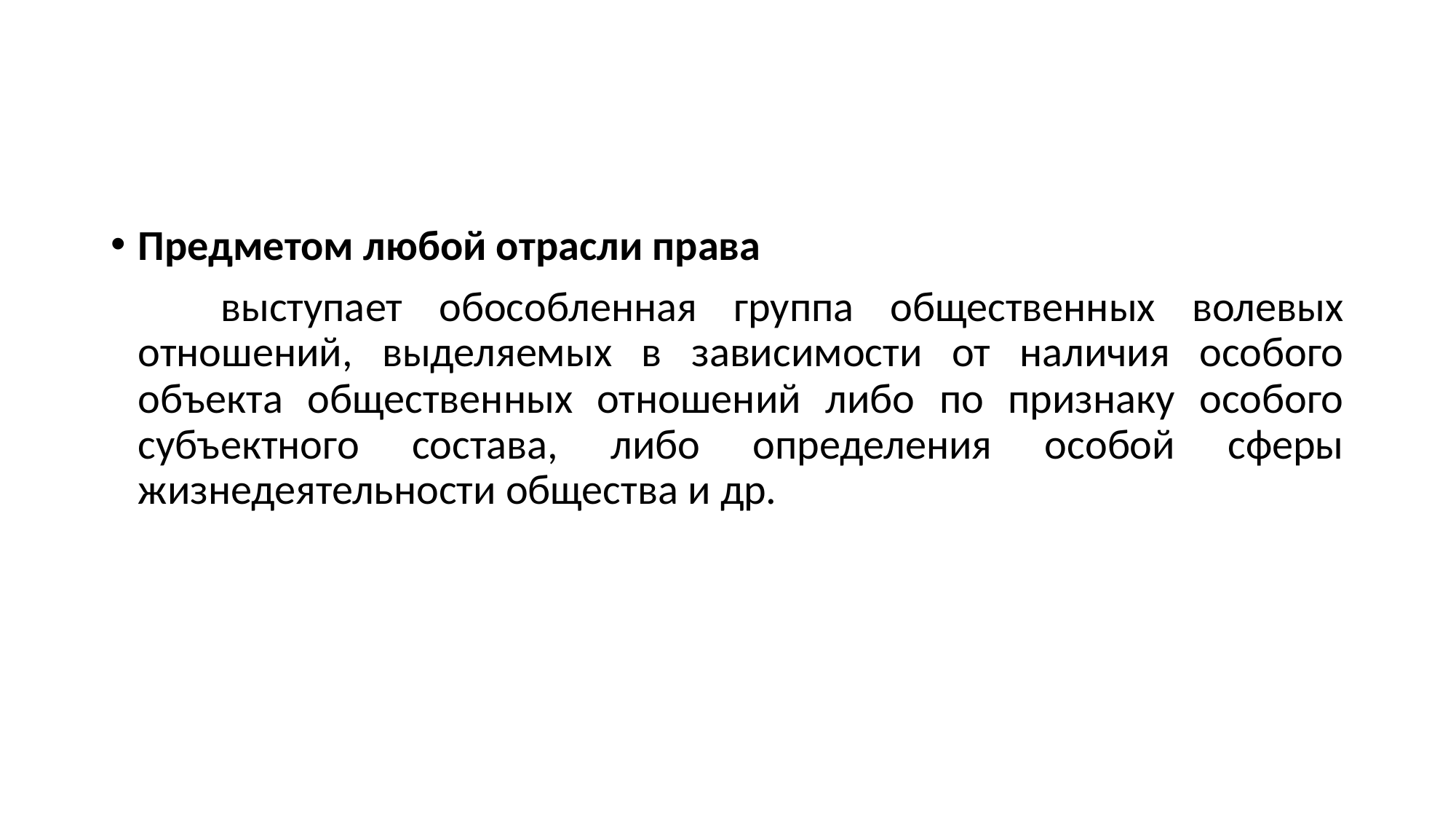

#
Предметом любой отрасли права
   выступает обособленная группа общественных волевых отношений, выделяемых в зависимости от наличия особого объекта общественных отношений либо по признаку особого субъектного состава, либо определения особой сферы жизнедеятельности общества и др.